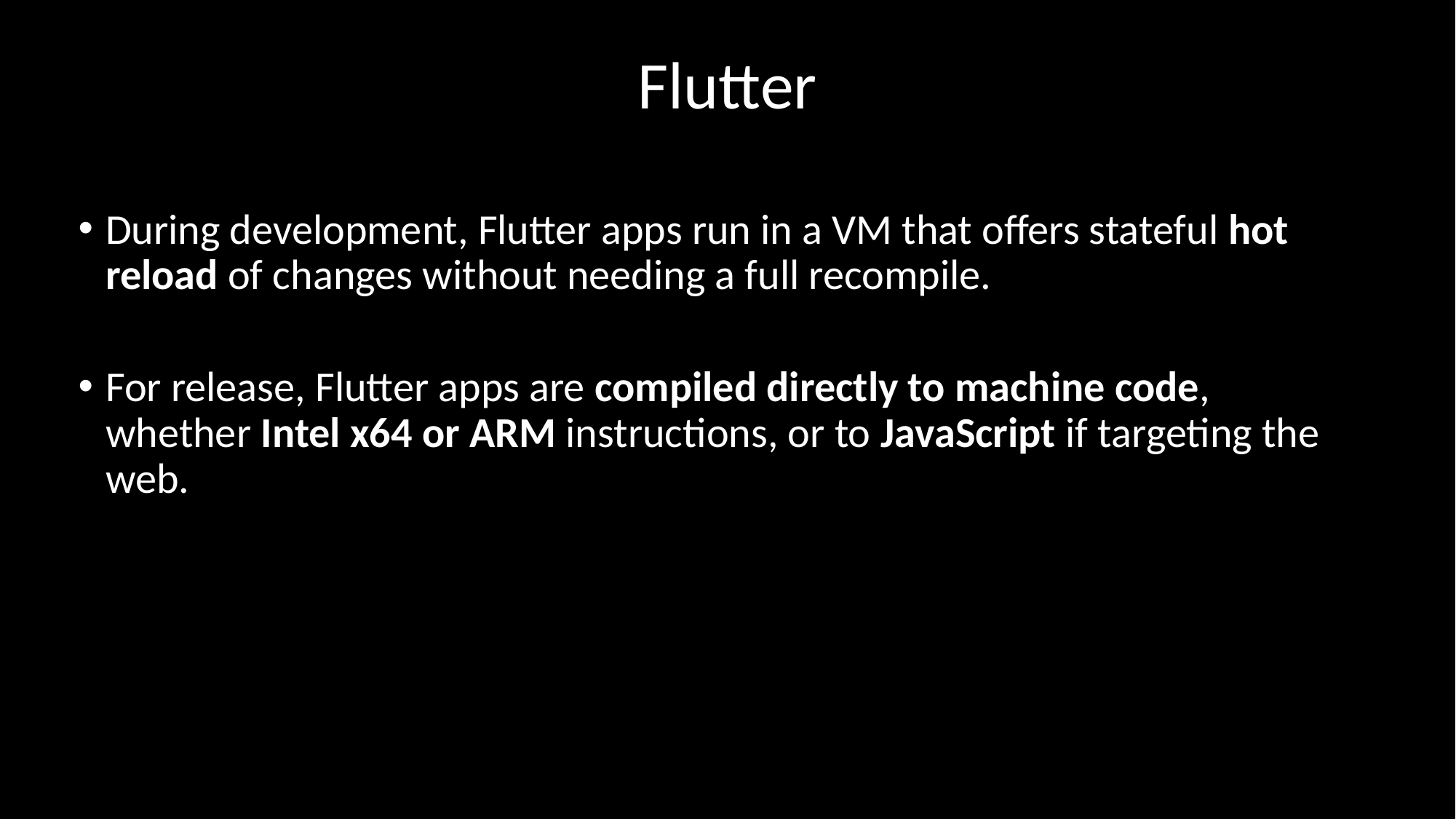

# Flutter
During development, Flutter apps run in a VM that offers stateful hot reload of changes without needing a full recompile.
For release, Flutter apps are compiled directly to machine code, whether Intel x64 or ARM instructions, or to JavaScript if targeting the web.